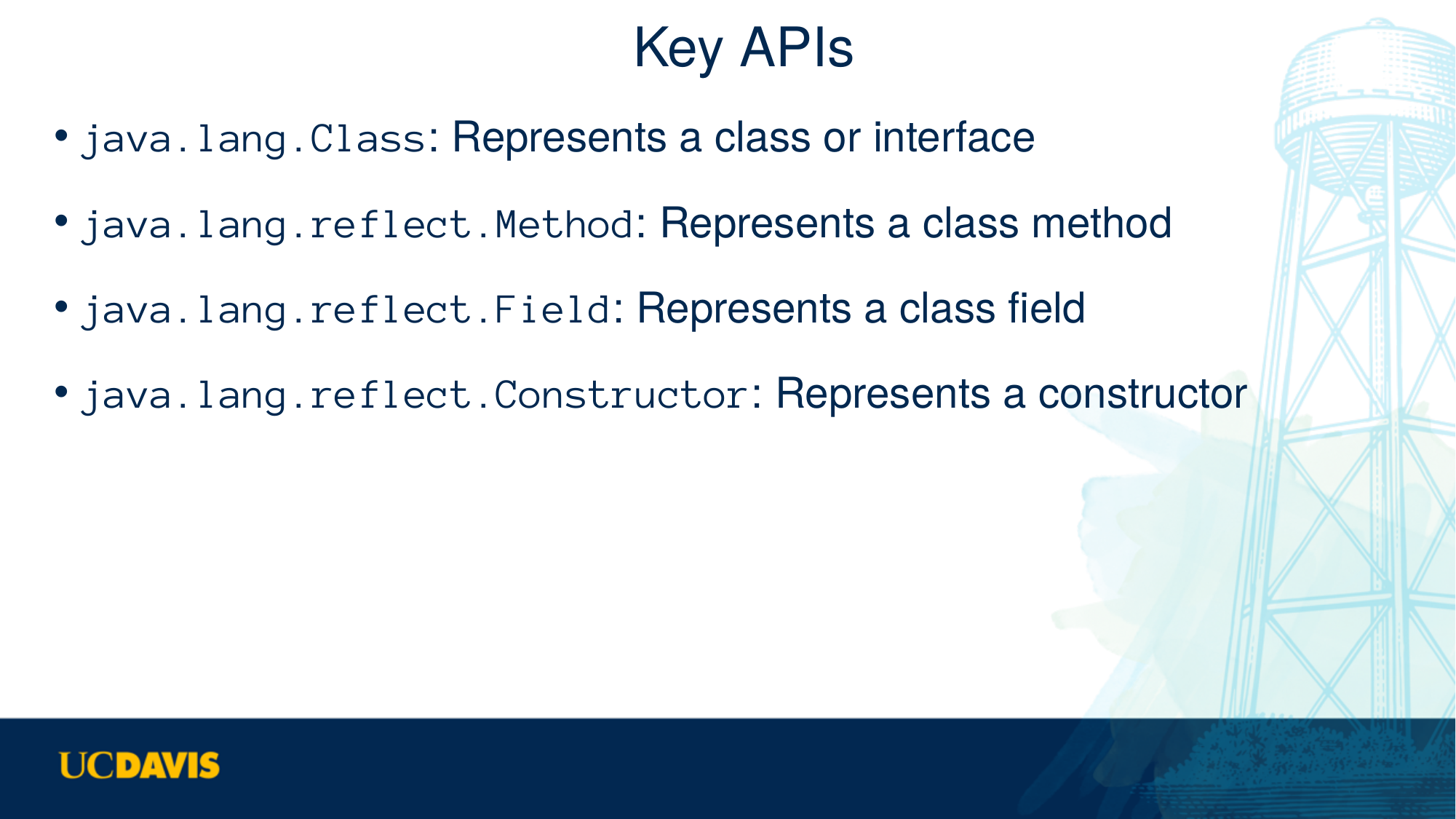

# Key APIs
java.lang.Class: Represents a class or interface
java.lang.reflect.Method: Represents a class method
java.lang.reflect.Field: Represents a class field
java.lang.reflect.Constructor: Represents a constructor